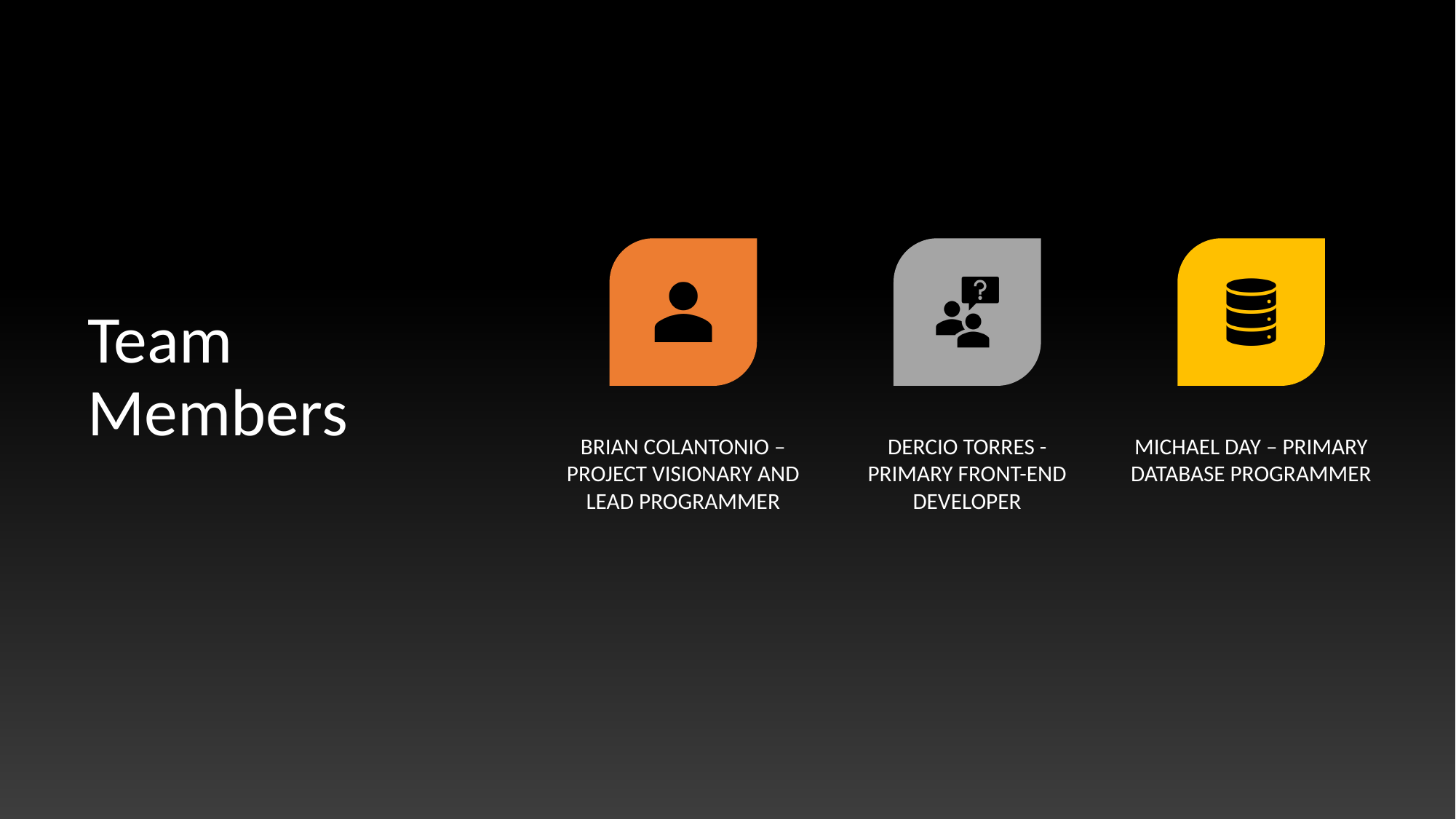

# Team Members
Brian Colantonio – Project visionary and Lead Programmer
Dercio Torres - Primary Front-End Developer
Michael Day – Primary Database Programmer